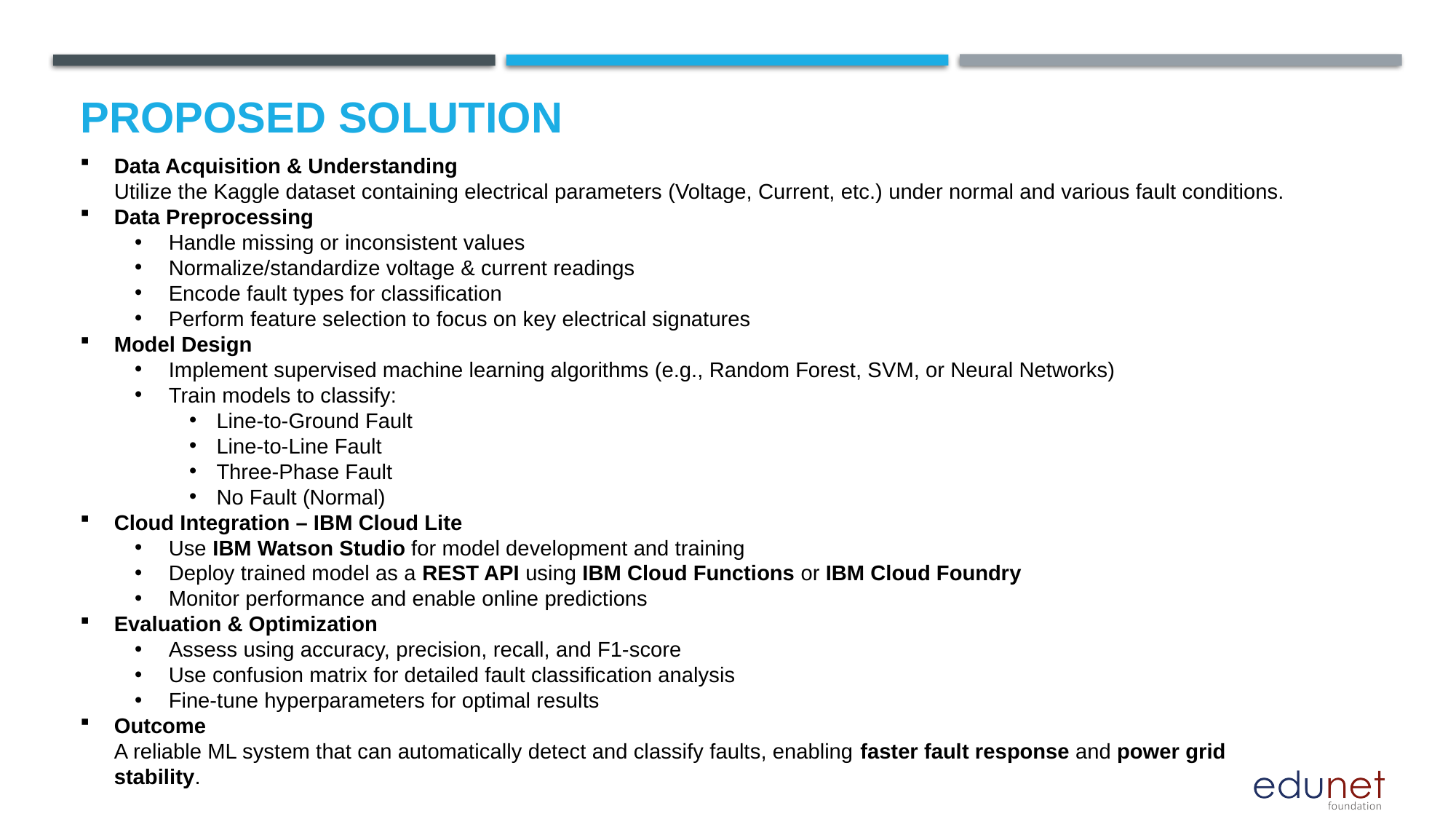

# Proposed Solution
Data Acquisition & Understanding
Utilize the Kaggle dataset containing electrical parameters (Voltage, Current, etc.) under normal and various fault conditions.
Data Preprocessing
Handle missing or inconsistent values
Normalize/standardize voltage & current readings
Encode fault types for classification
Perform feature selection to focus on key electrical signatures
Model Design
Implement supervised machine learning algorithms (e.g., Random Forest, SVM, or Neural Networks)
Train models to classify:
Line-to-Ground Fault
Line-to-Line Fault
Three-Phase Fault
No Fault (Normal)
Cloud Integration – IBM Cloud Lite
Use IBM Watson Studio for model development and training
Deploy trained model as a REST API using IBM Cloud Functions or IBM Cloud Foundry
Monitor performance and enable online predictions
Evaluation & Optimization
Assess using accuracy, precision, recall, and F1-score
Use confusion matrix for detailed fault classification analysis
Fine-tune hyperparameters for optimal results
Outcome
A reliable ML system that can automatically detect and classify faults, enabling faster fault response and power grid stability.